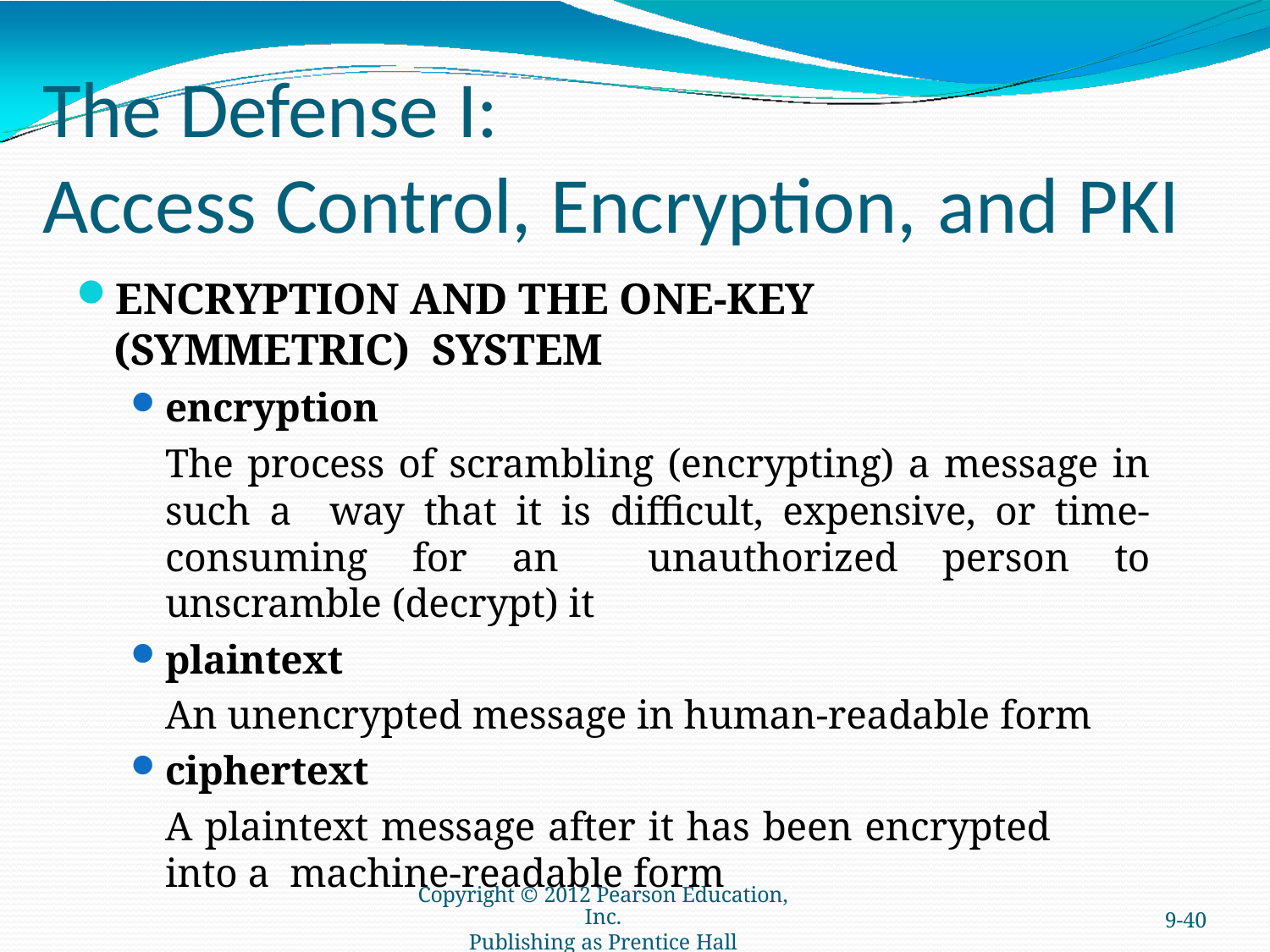

# The Defense I:
Access Control, Encryption,	and PKI
ENCRYPTION AND THE ONE-KEY (SYMMETRIC)  SYSTEM
encryption
The process of scrambling (encrypting) a message in such a  way that it is difficult, expensive, or time-consuming for an  unauthorized person to unscramble (decrypt) it
plaintext
An unencrypted message in human-readable form
ciphertext
A plaintext message after it has been encrypted into a  machine-readable form
Copyright © 2012 Pearson Education, Inc.
Publishing as Prentice Hall
9-40